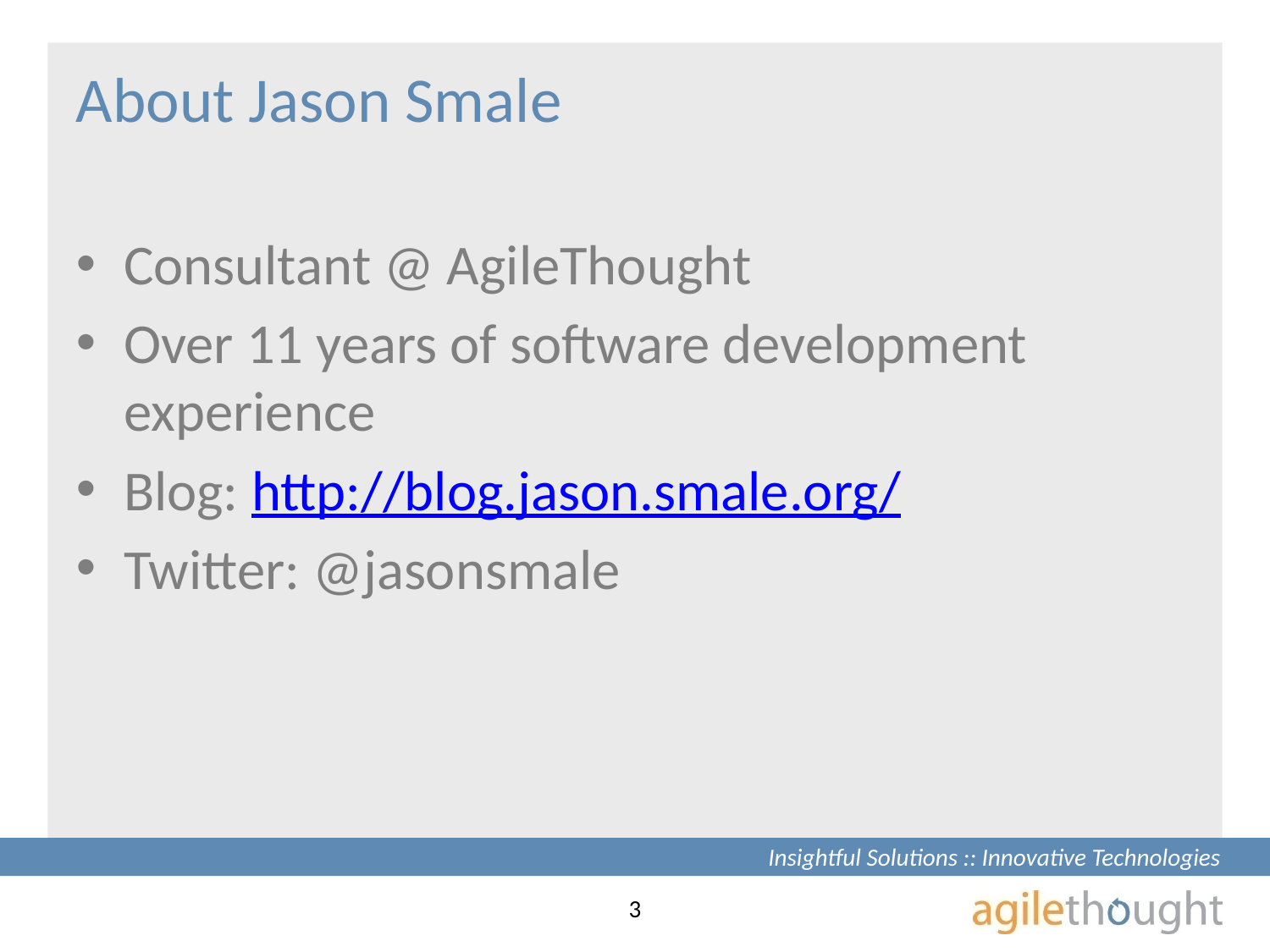

# About Jason Smale
Consultant @ AgileThought
Over 11 years of software development experience
Blog: http://blog.jason.smale.org/
Twitter: @jasonsmale
3